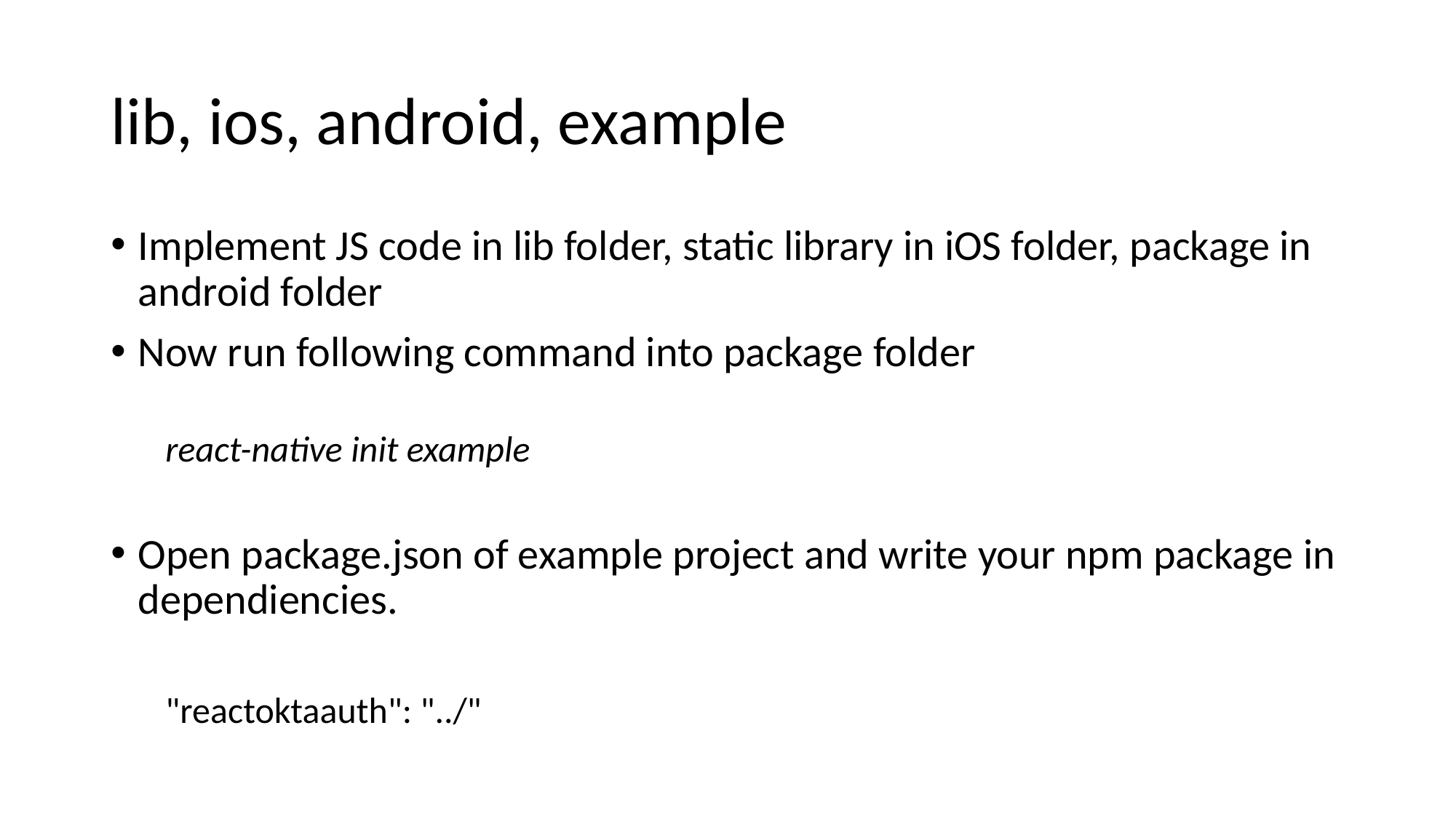

# lib, ios, android, example
Implement JS code in lib folder, static library in iOS folder, package in android folder
Now run following command into package folder

react-native init example

Open package.json of example project and write your npm package in dependiencies.

"reactoktaauth": "../"